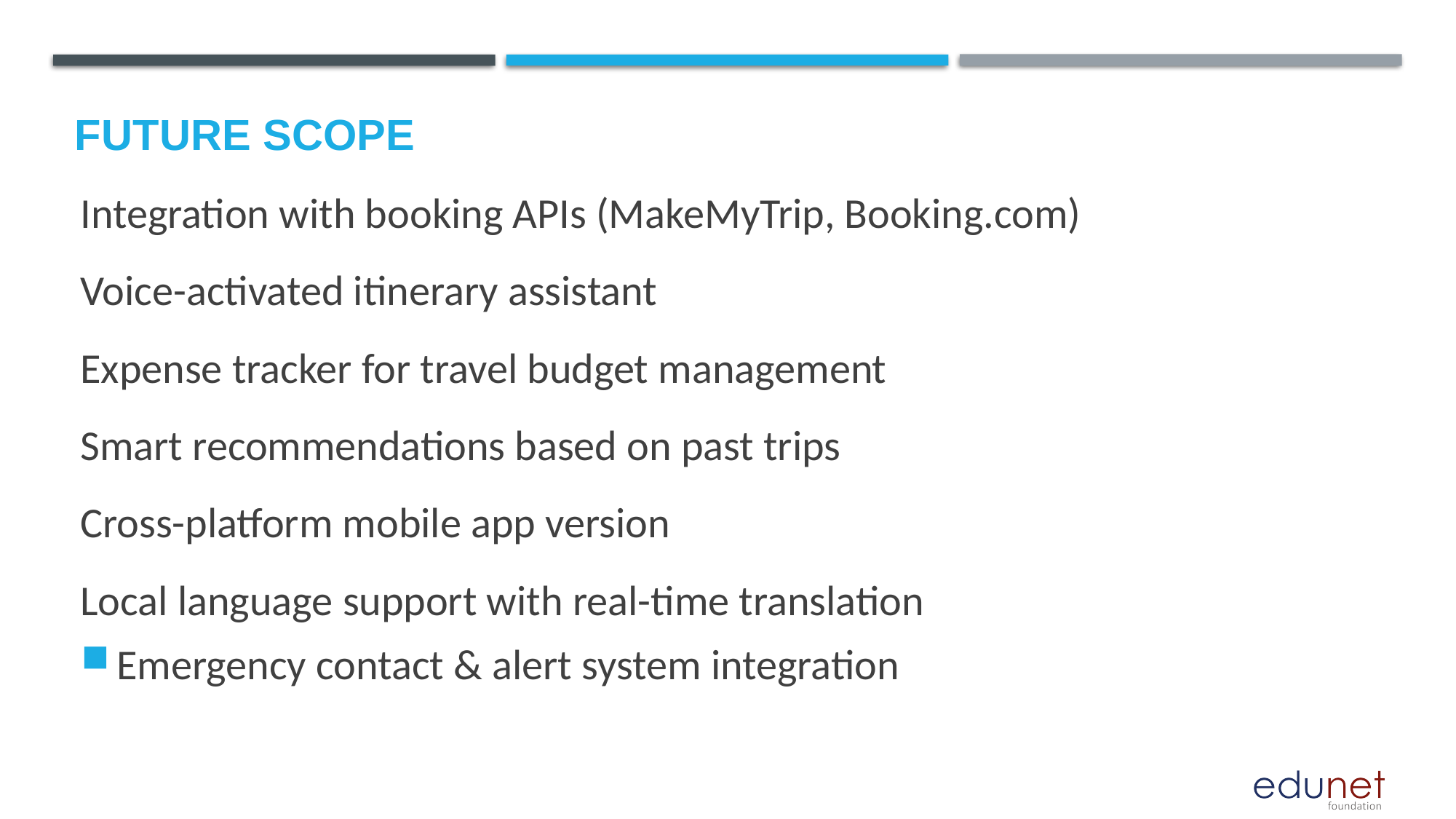

Future scope
Integration with booking APIs (MakeMyTrip, Booking.com)
Voice-activated itinerary assistant
Expense tracker for travel budget management
Smart recommendations based on past trips
Cross-platform mobile app version
Local language support with real-time translation
Emergency contact & alert system integration